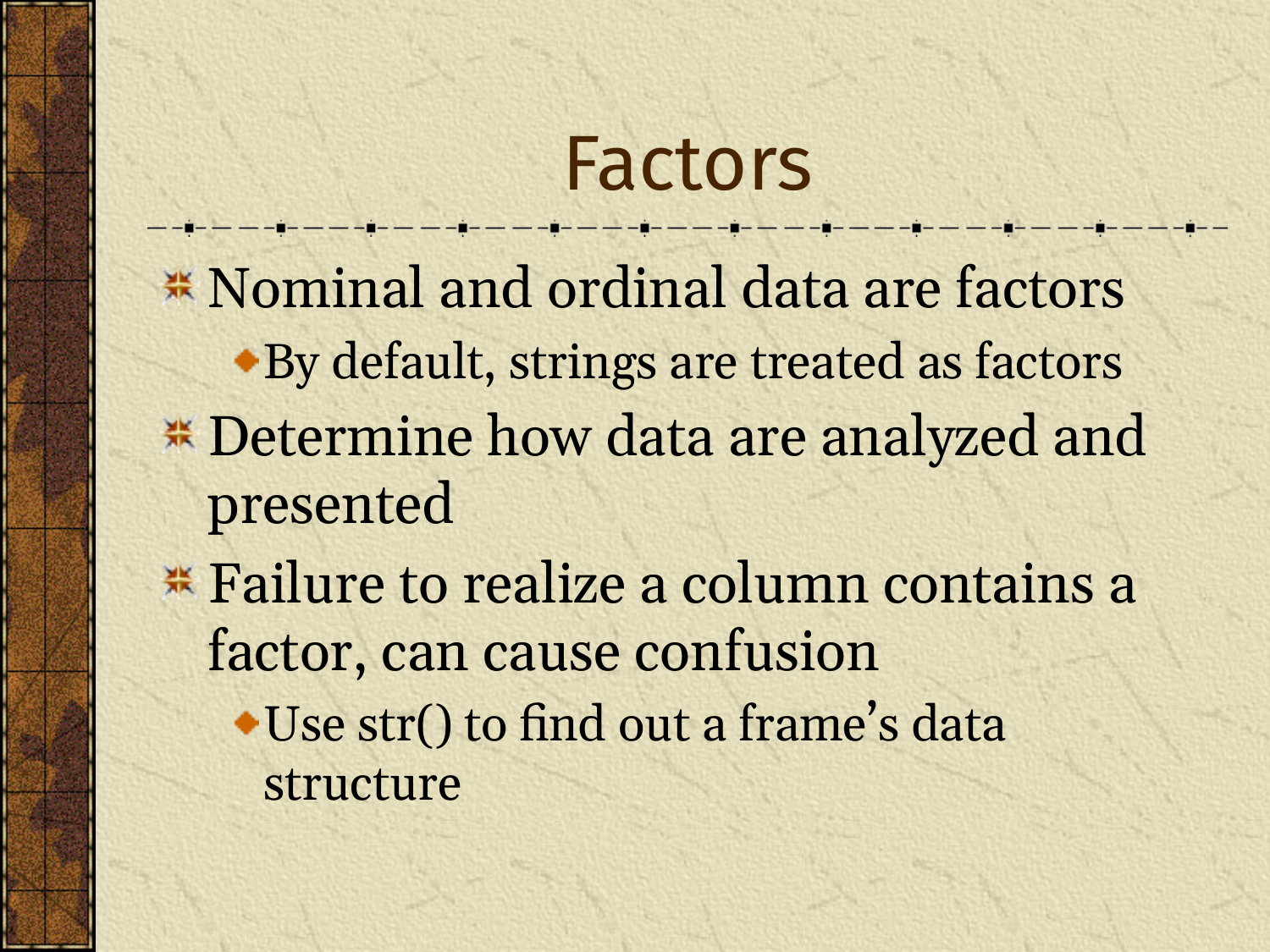

# Factors
Nominal and ordinal data are factors
By default, strings are treated as factors
Determine how data are analyzed and presented
Failure to realize a column contains a factor, can cause confusion
Use str() to find out a frame’s data structure